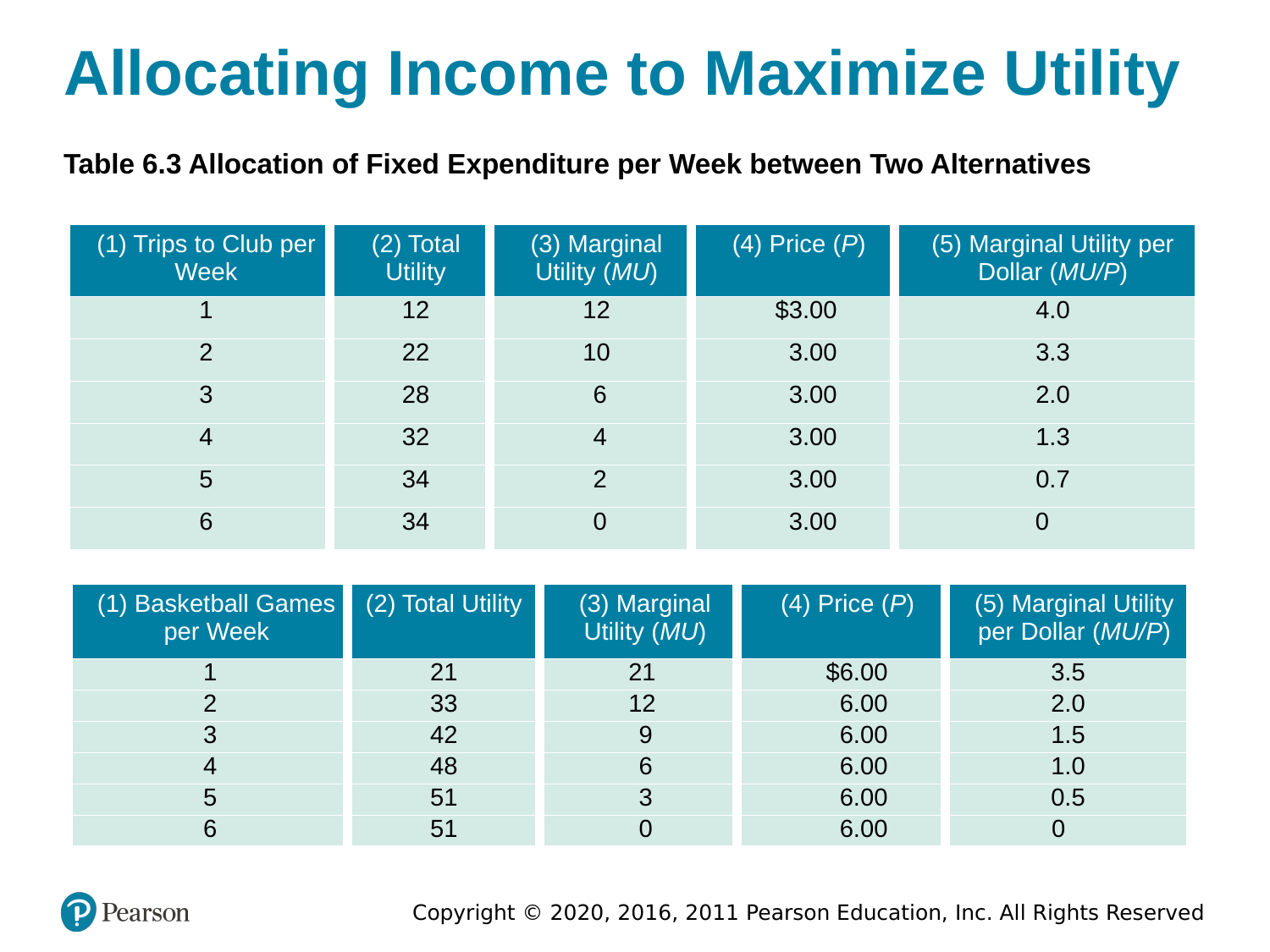

# Allocating Income to Maximize Utility
Table 6.3 Allocation of Fixed Expenditure per Week between Two Alternatives
| (1) Trips to Club per Week | (2) Total Utility | (3) Marginal Utility (MU) | (4) Price (P) | (5) Marginal Utility per Dollar (MU/P) |
| --- | --- | --- | --- | --- |
| 1 | 12 | 12 | $3.00 | 4.0 |
| 2 | 22 | 10 | 3.00 | 3.3 |
| 3 | 28 | 6 | 3.00 | 2.0 |
| 4 | 32 | 4 | 3.00 | 1.3 |
| 5 | 34 | 2 | 3.00 | 0.7 |
| 6 | 34 | 0 | 3.00 | 0 |
| (1) Basketball Games per Week | (2) Total Utility | (3) Marginal Utility (MU) | (4) Price (P) | (5) Marginal Utility per Dollar (MU/P) |
| --- | --- | --- | --- | --- |
| 1 | 21 | 21 | $6.00 | 3.5 |
| 2 | 33 | 12 | 6.00 | 2.0 |
| 3 | 42 | 9 | 6.00 | 1.5 |
| 4 | 48 | 6 | 6.00 | 1.0 |
| 5 | 51 | 3 | 6.00 | 0.5 |
| 6 | 51 | 0 | 6.00 | 0 |